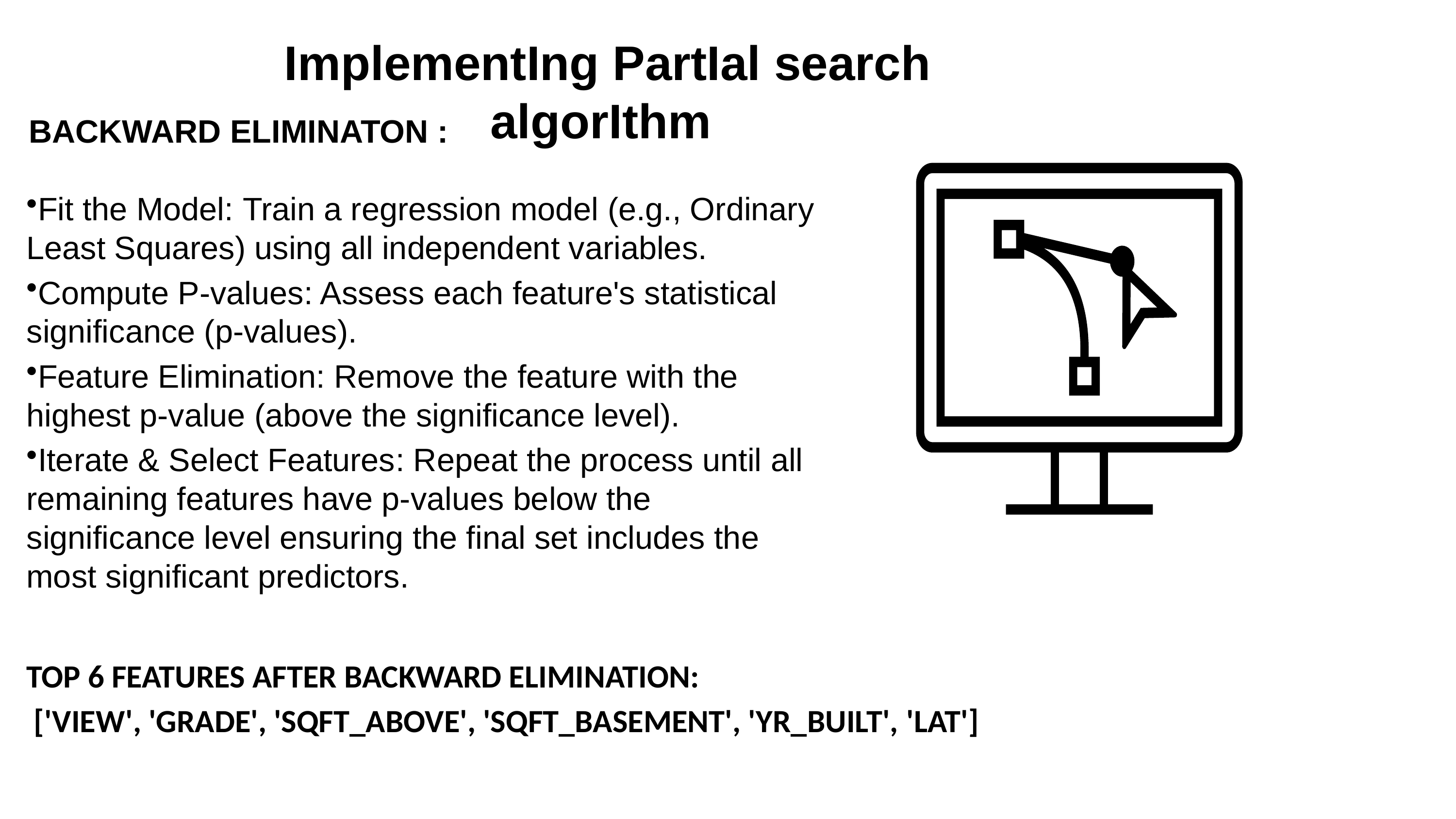

ImplementIng PartIal search algorIthm

BACKWARD ELIMINATON :

Fit the Model: Train a regression model (e.g., Ordinary Least Squares) using all independent variables.
Compute P-values: Assess each feature's statistical significance (p-values).
Feature Elimination: Remove the feature with the highest p-value (above the significance level).
Iterate & Select Features: Repeat the process until all remaining features have p-values below the significance level ensuring the final set includes the most significant predictors.

Top 6 Features After Backward Elimination:
 ['view', 'grade', 'sqft_above', 'sqft_basement', 'yr_built', 'lat']